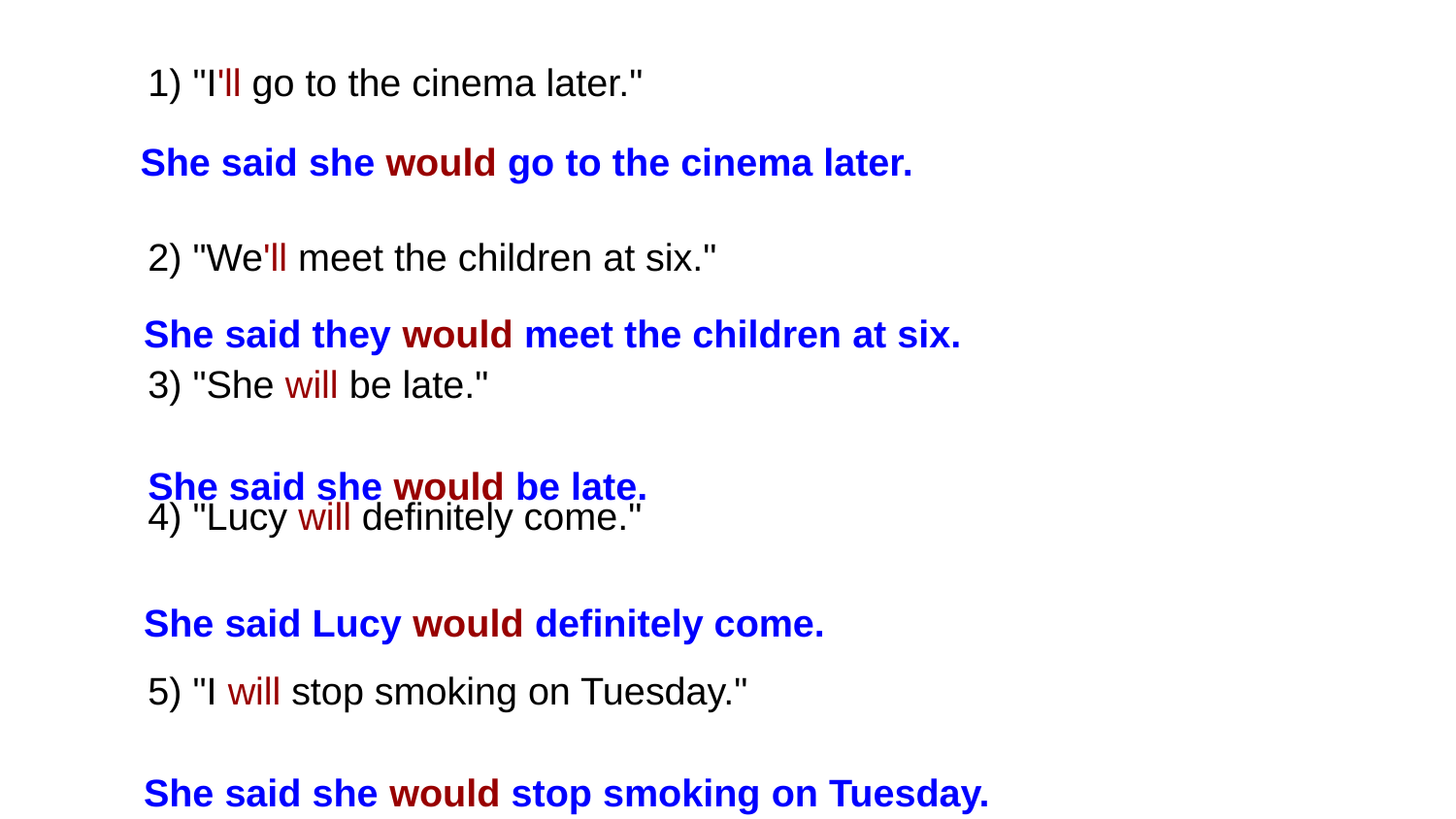

| 1) "I'll go to the cinema later." |  |
| --- | --- |
| 2) "We'll meet the children at six." |  |
| 3) "She will be late." |  |
| 4) "Lucy will definitely come." |  |
| 5) "I will stop smoking on Tuesday." |  |
She said she would go to the cinema later.
She said they would meet the children at six.
She said she would be late.
She said Lucy would definitely come.
She said she would stop smoking on Tuesday.